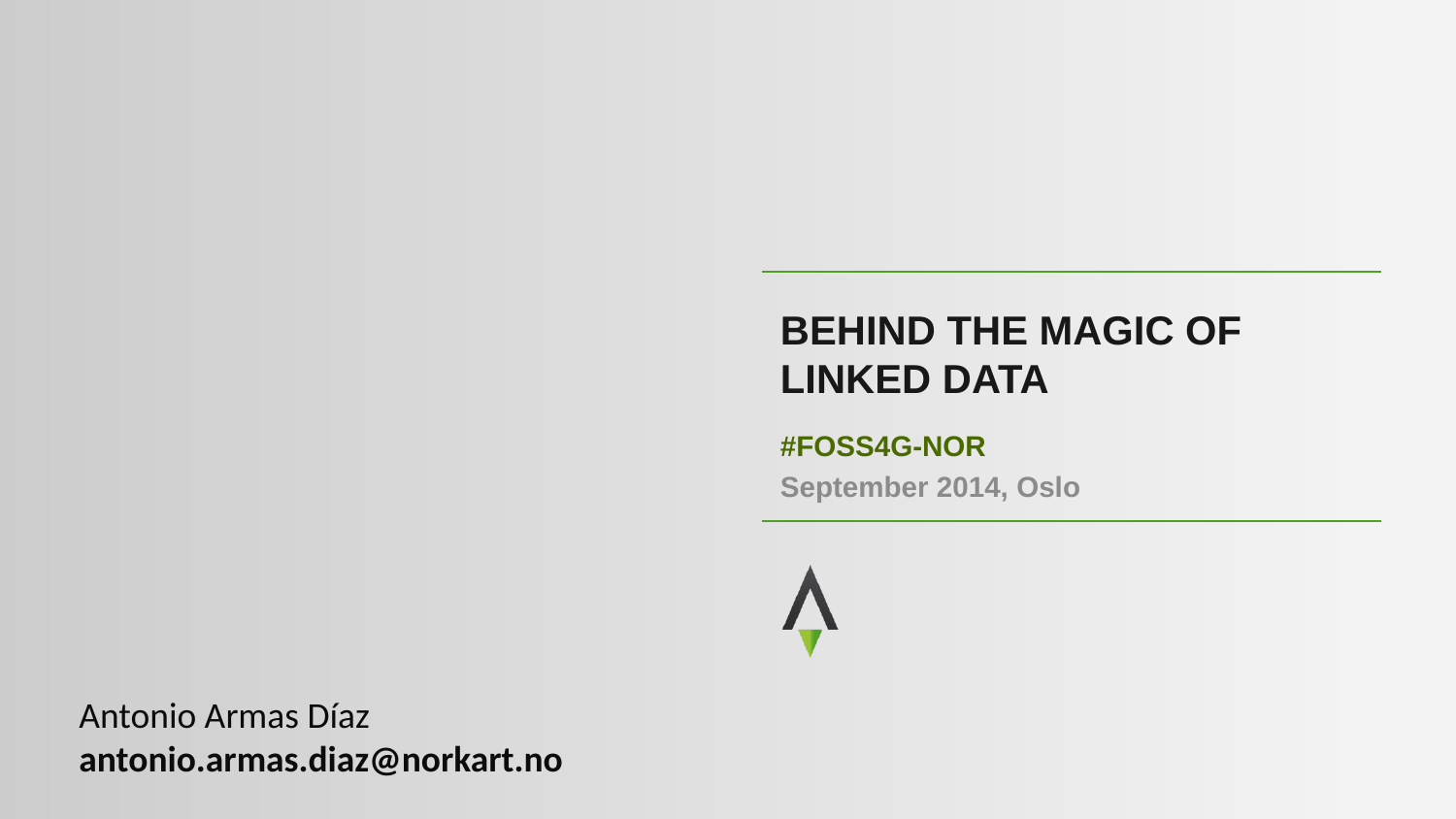

# Behind the magic of Linked Data
#FOSS4G-NOR
September 2014, Oslo

Antonio Armas Díaz
antonio.armas.diaz@norkart.no